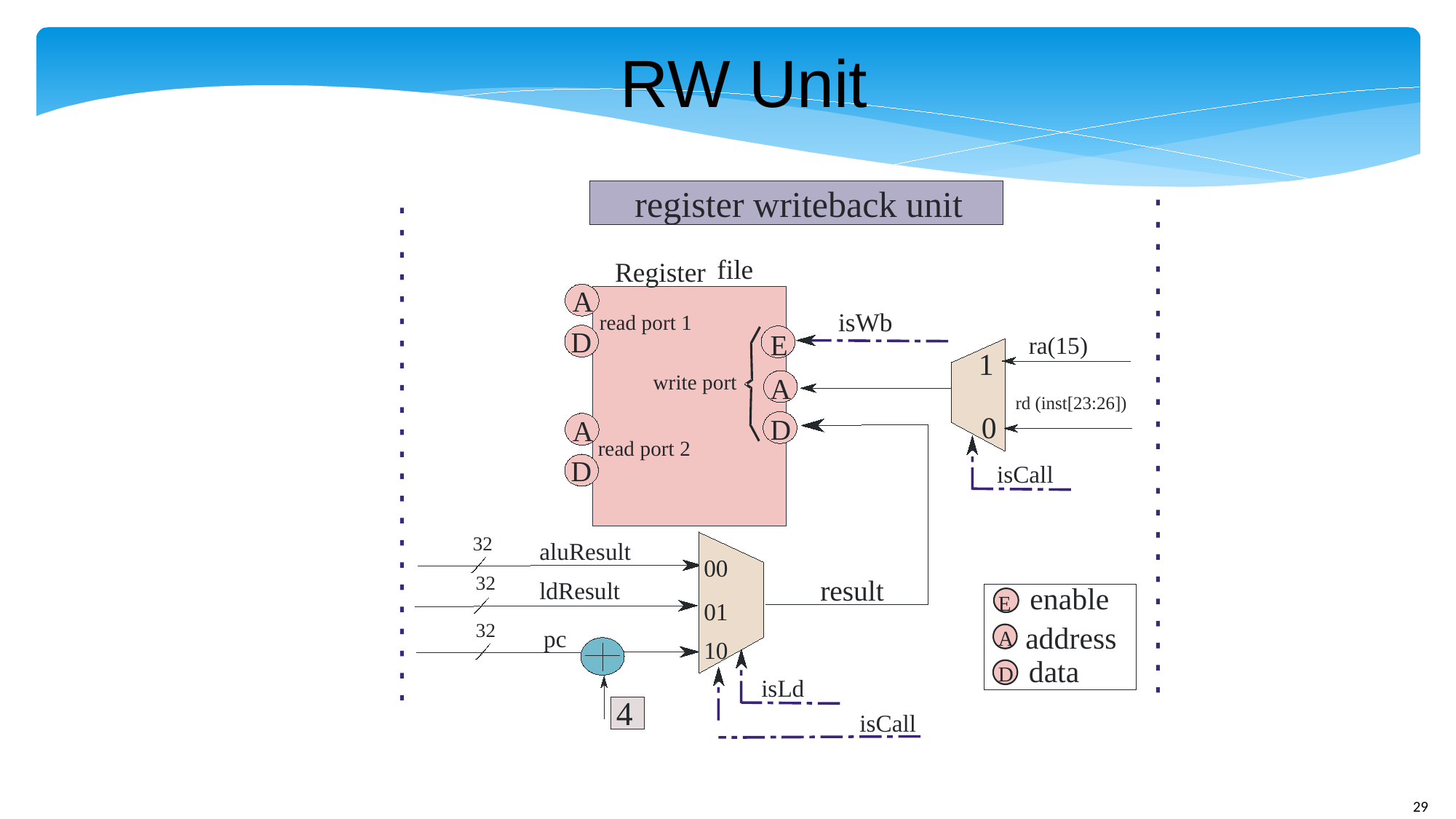

RW Unit

register writeback unit

file
Register

A

isWb
read port 1

D

E
ra(15)

1

write port
A

rd (inst[23:26])

0
D

A

read port 2

D

isCall

32

aluResult

00

32
result
ldResult

enable

E
01

32
address

pc

A

10

data

D

isLd

4

isCall